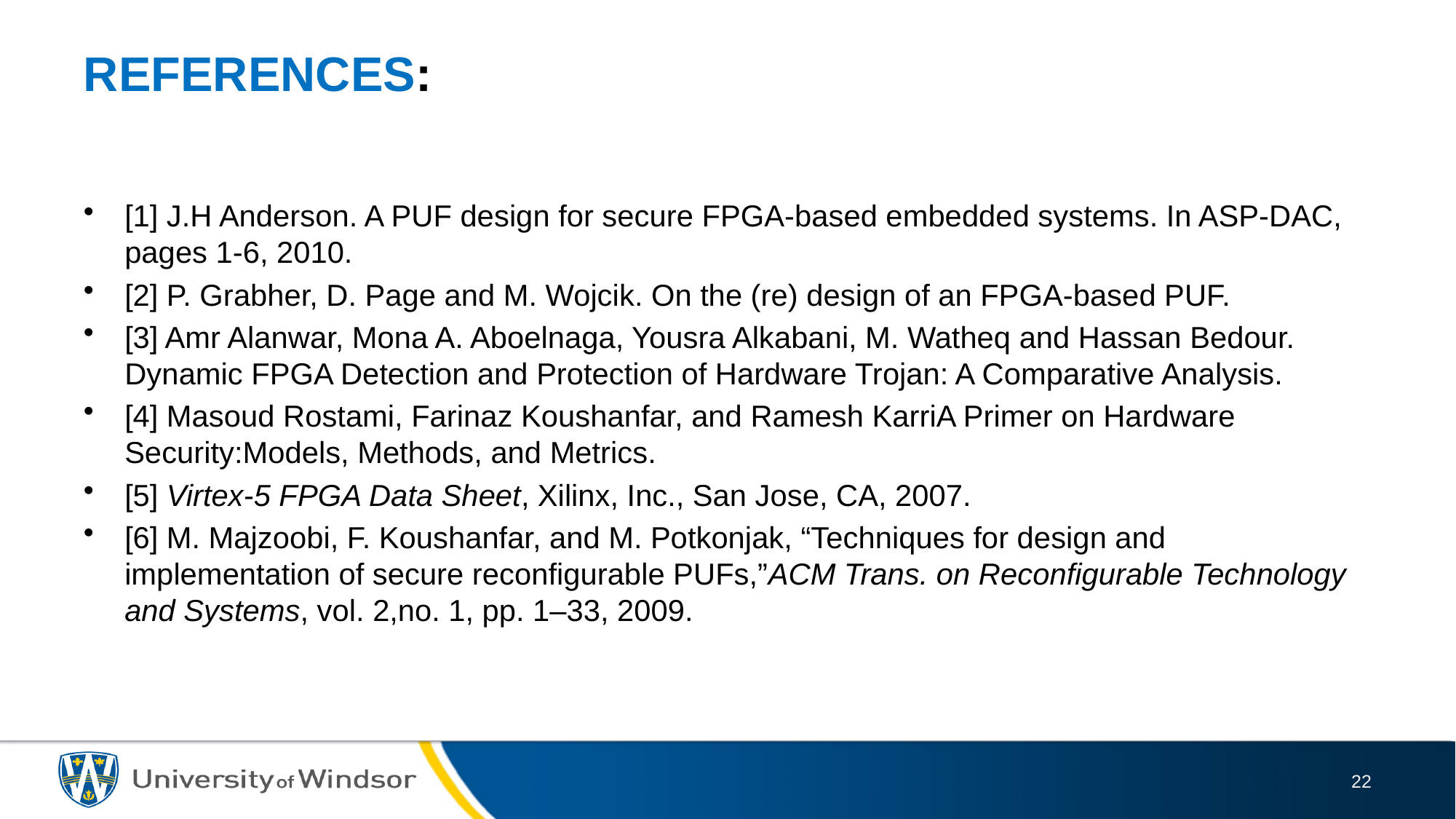

# REFERENCES:
[1] J.H Anderson. A PUF design for secure FPGA-based embedded systems. In ASP-DAC, pages 1-6, 2010.
[2] P. Grabher, D. Page and M. Wojcik. On the (re) design of an FPGA-based PUF.
[3] Amr Alanwar, Mona A. Aboelnaga, Yousra Alkabani, M. Watheq and Hassan Bedour. Dynamic FPGA Detection and Protection of Hardware Trojan: A Comparative Analysis.
[4] Masoud Rostami, Farinaz Koushanfar, and Ramesh KarriA Primer on Hardware Security:Models, Methods, and Metrics.
[5] Virtex-5 FPGA Data Sheet, Xilinx, Inc., San Jose, CA, 2007.
[6] M. Majzoobi, F. Koushanfar, and M. Potkonjak, “Techniques for design and implementation of secure reconfigurable PUFs,”ACM Trans. on Reconfigurable Technology and Systems, vol. 2,no. 1, pp. 1–33, 2009.

22